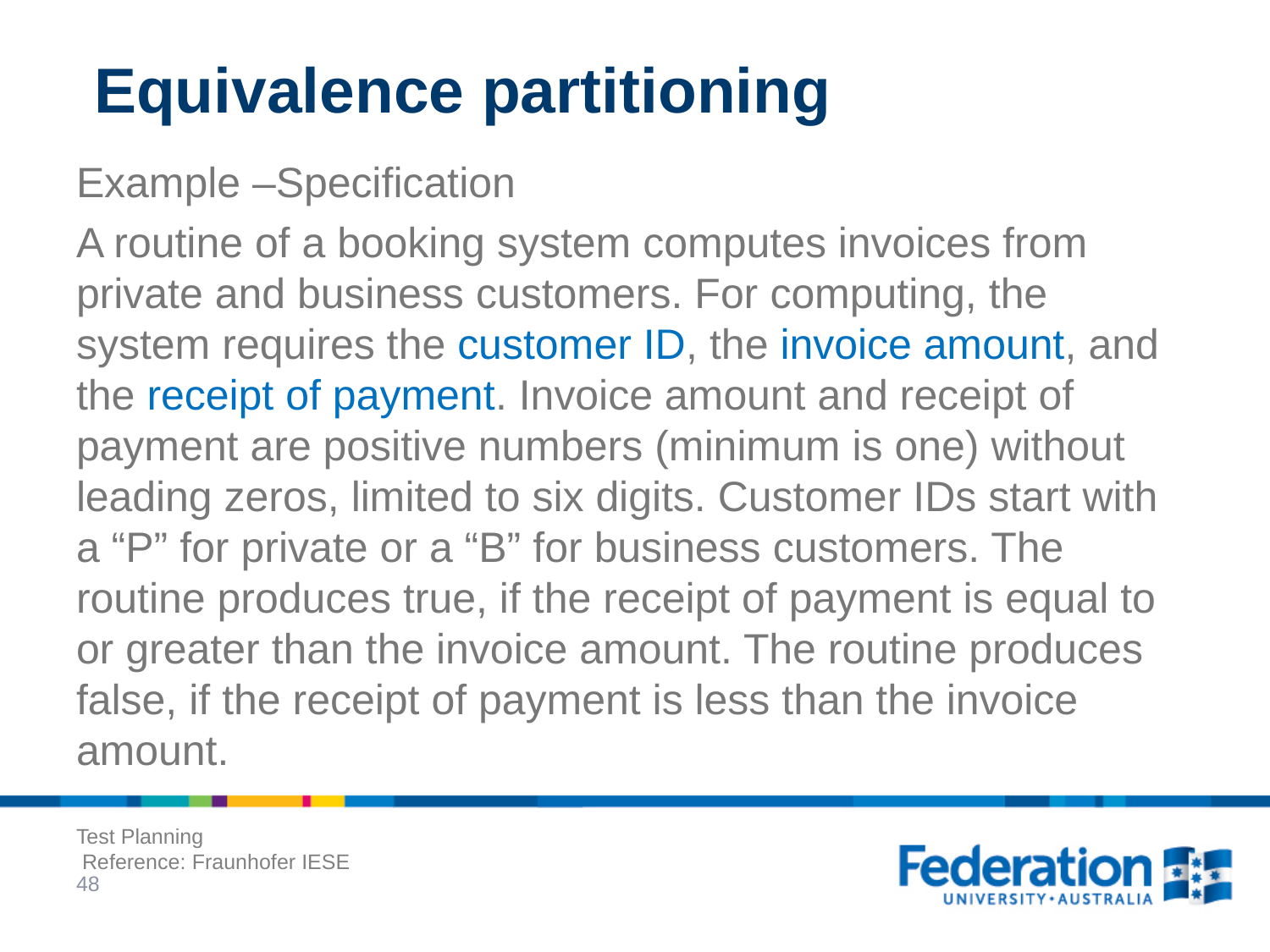

# Equivalence partitioning
Example –Specification
A routine of a booking system computes invoices from private and business customers. For computing, the system requires the customer ID, the invoice amount, and the receipt of payment. Invoice amount and receipt of payment are positive numbers (minimum is one) without leading zeros, limited to six digits. Customer IDs start with a “P” for private or a “B” for business customers. The routine produces true, if the receipt of payment is equal to or greater than the invoice amount. The routine produces false, if the receipt of payment is less than the invoice amount.
Test Planning
 Reference: Fraunhofer IESE
48